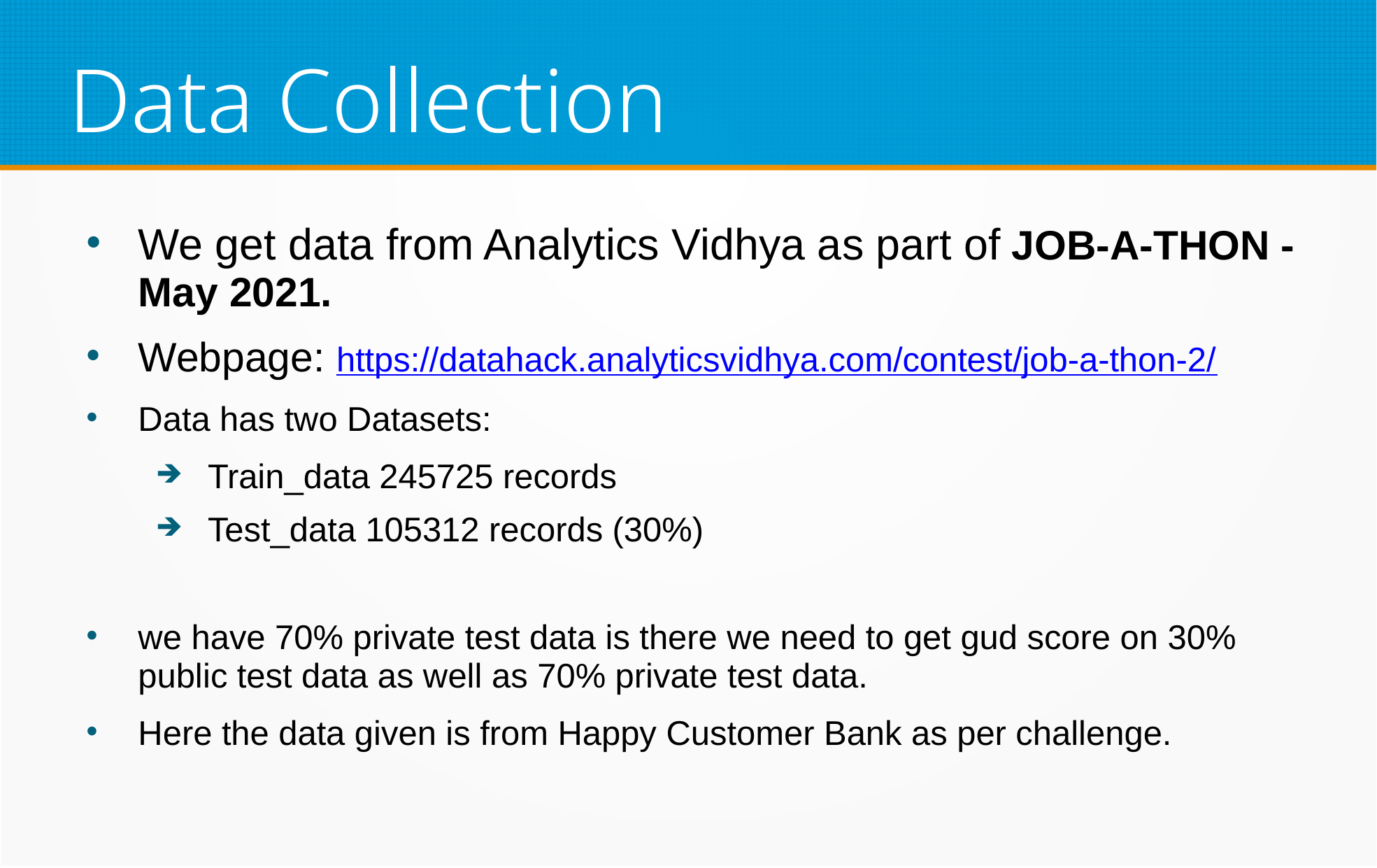

Data Collection
We get data from Analytics Vidhya as part of JOB-A-THON - May 2021.
Webpage: https://datahack.analyticsvidhya.com/contest/job-a-thon-2/
Data has two Datasets:
Train_data 245725 records
Test_data 105312 records (30%)

we have 70% private test data is there we need to get gud score on 30% public test data as well as 70% private test data.
Here the data given is from Happy Customer Bank as per challenge.